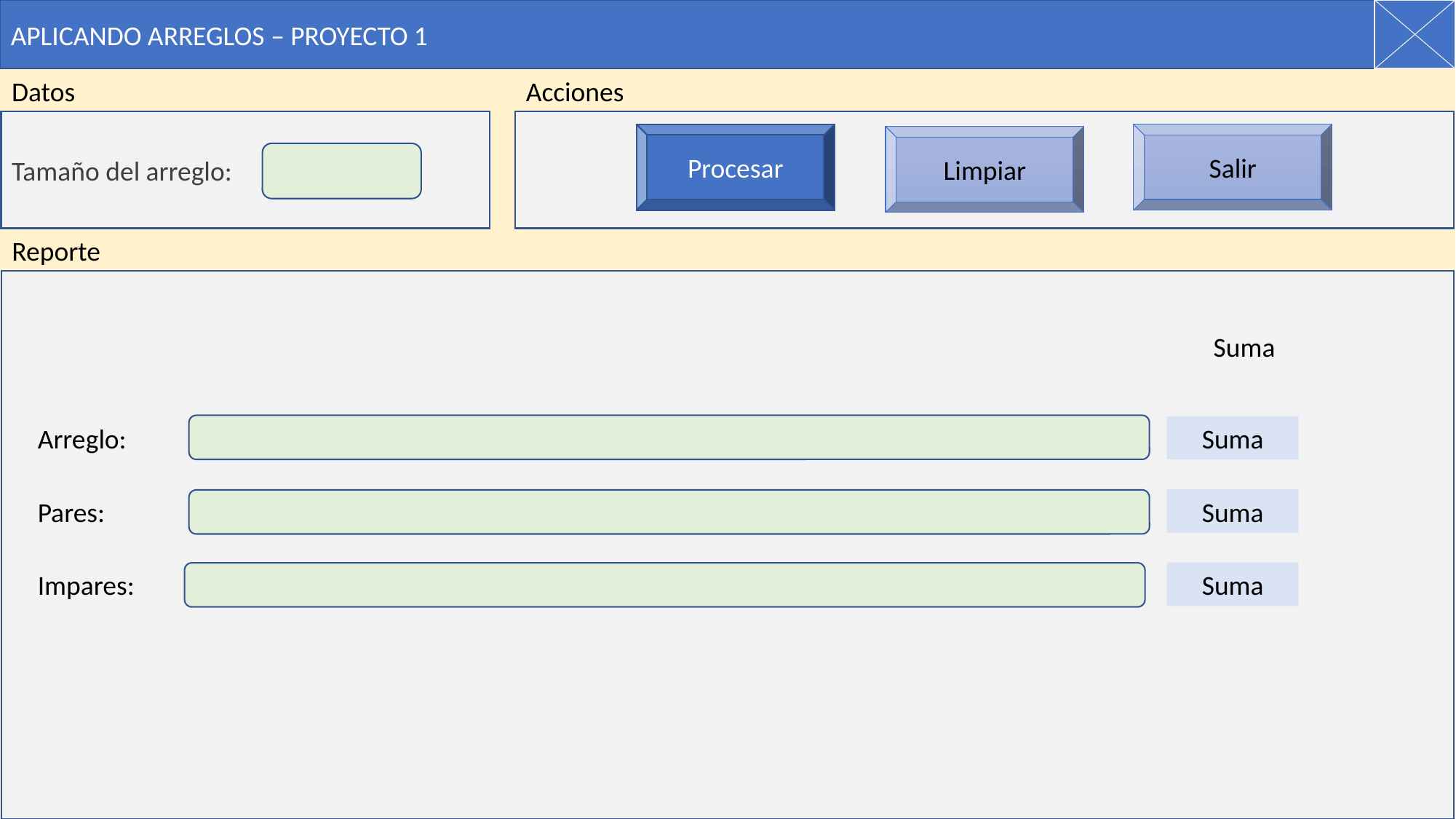

APLICANDO ARREGLOS – PROYECTO 1

Datos
Acciones
Tamaño del arreglo:

Procesar
Salir
Limpiar

Reporte

Suma

Arreglo:
Suma
Pares:
Suma

Suma
Impares: